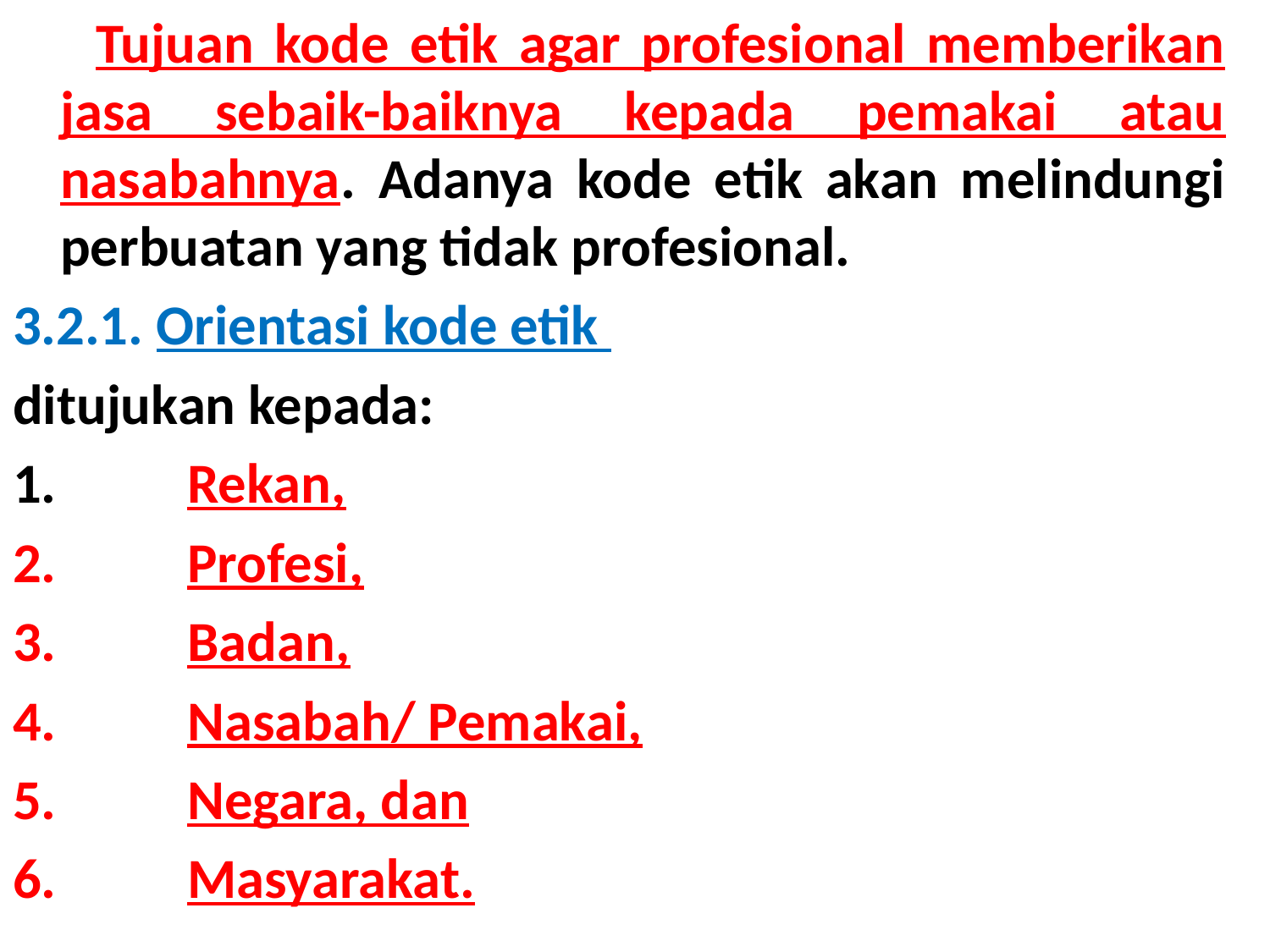

Tujuan kode etik agar profesional memberikan jasa sebaik-baiknya kepada pemakai atau nasabahnya. Adanya kode etik akan melindungi perbuatan yang tidak profesional.
3.2.1. Orientasi kode etik
ditujukan kepada:
1. 	Rekan,
2. 	Profesi,
3. 	Badan,
4. 	Nasabah/ Pemakai,
5. 	Negara, dan
6. 	Masyarakat.